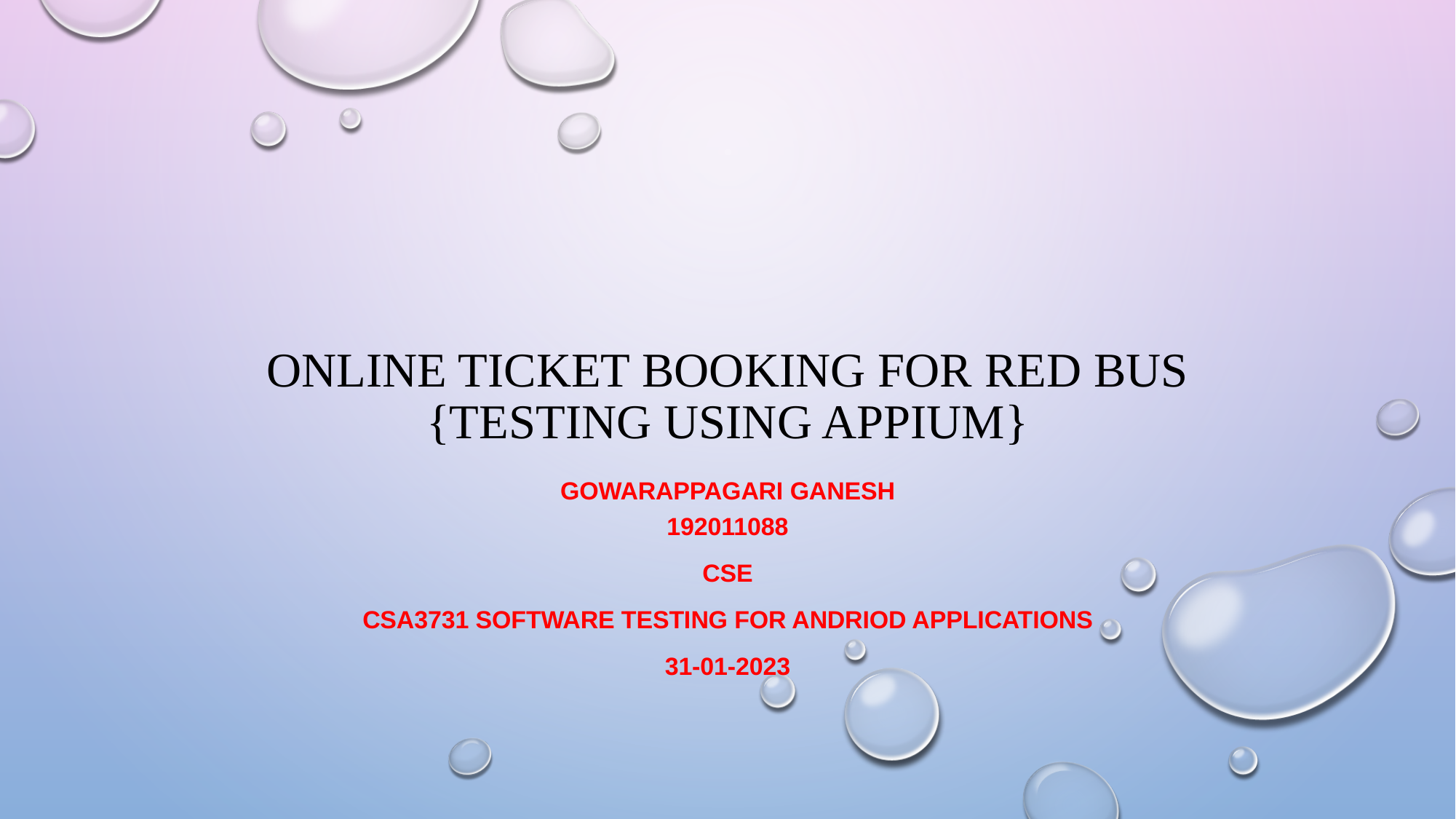

# ONLINE TICKET BOOKING FOR RED BUS {TESTING USING APPIUM}
GOWARAPPAGARI GANESH
192011088
CSE
CSA3731 SOFTWARE TESTING FOR ANDRIOD APPLICATIONS
31-01-2023